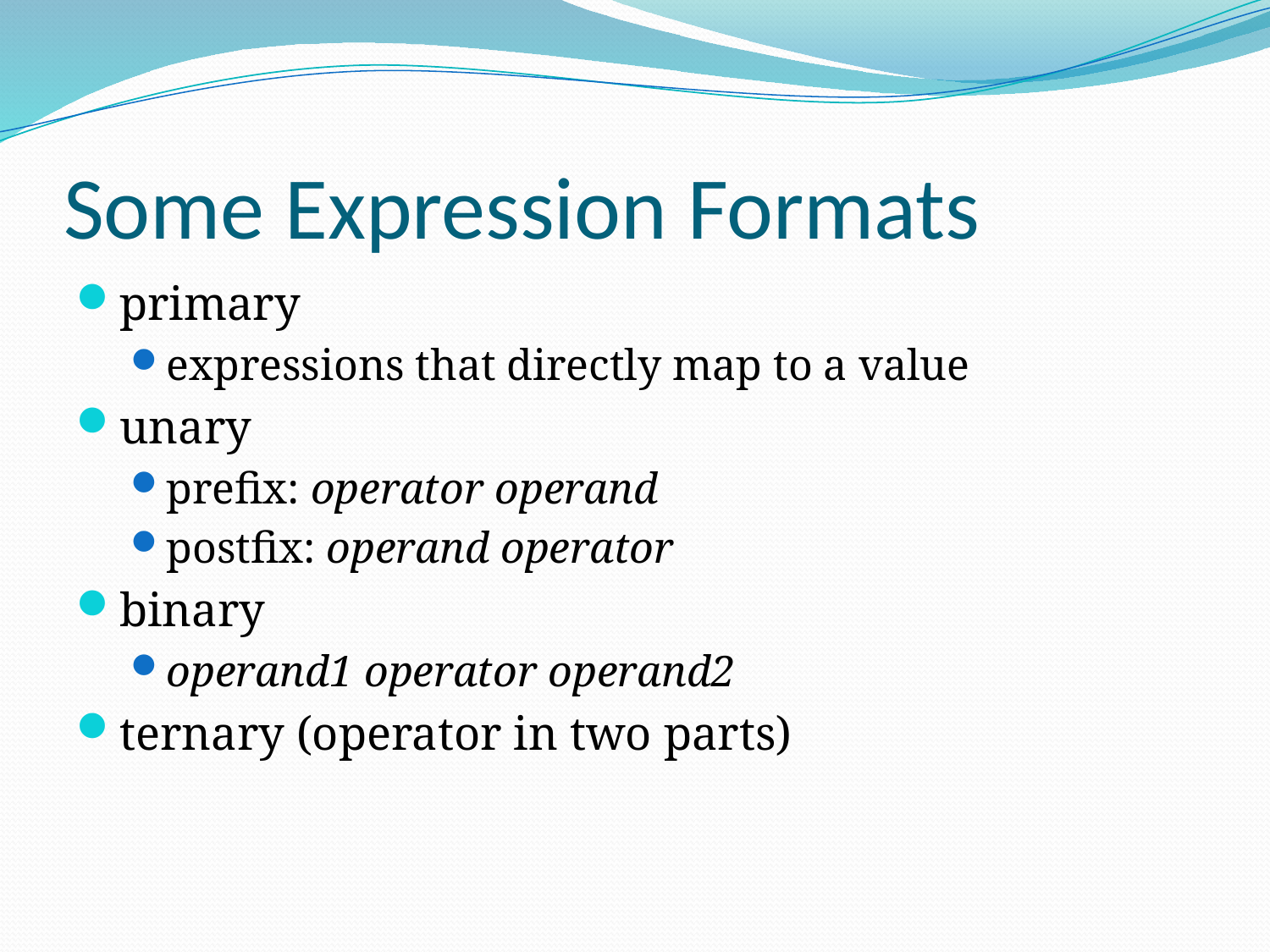

# Some Expression Formats
primary
expressions that directly map to a value
unary
prefix: operator operand
postfix: operand operator
binary
operand1 operator operand2
ternary (operator in two parts)